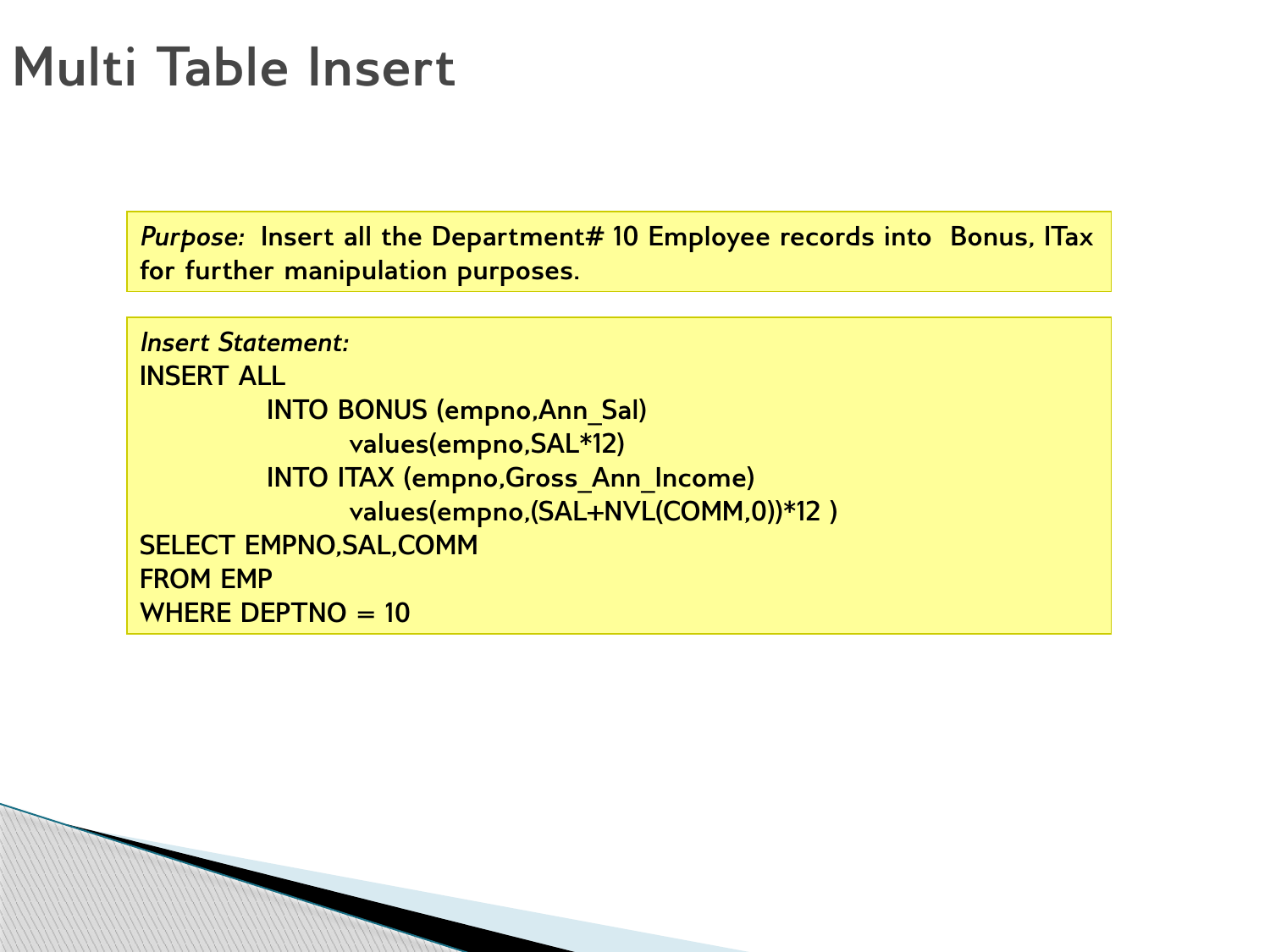

# Multi Table Insert
Purpose:  Insert all the Department# 10 Employee records into  Bonus, ITax for further manipulation purposes.
Insert Statement:
INSERT ALL
              INTO BONUS (empno,Ann_Sal)
                       values(empno,SAL*12)
              INTO ITAX (empno,Gross_Ann_Income)
                       values(empno,(SAL+NVL(COMM,0))*12 )
SELECT EMPNO,SAL,COMM
FROM EMP
WHERE DEPTNO = 10